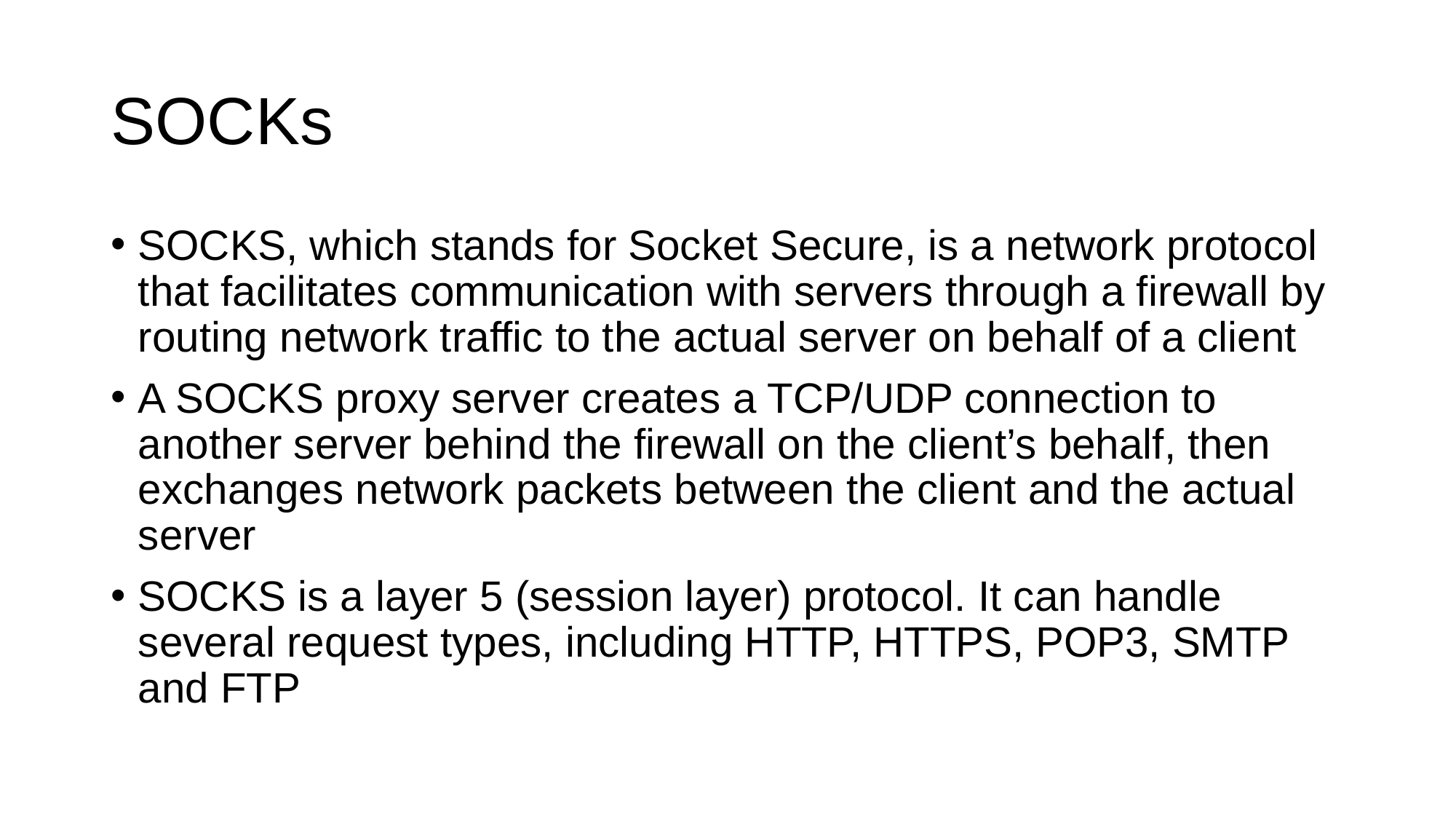

# SOCKs
SOCKS, which stands for Socket Secure, is a network protocol that facilitates communication with servers through a firewall by routing network traffic to the actual server on behalf of a client
A SOCKS proxy server creates a TCP/UDP connection to another server behind the firewall on the client’s behalf, then exchanges network packets between the client and the actual server
SOCKS is a layer 5 (session layer) protocol. It can handle several request types, including HTTP, HTTPS, POP3, SMTP and FTP